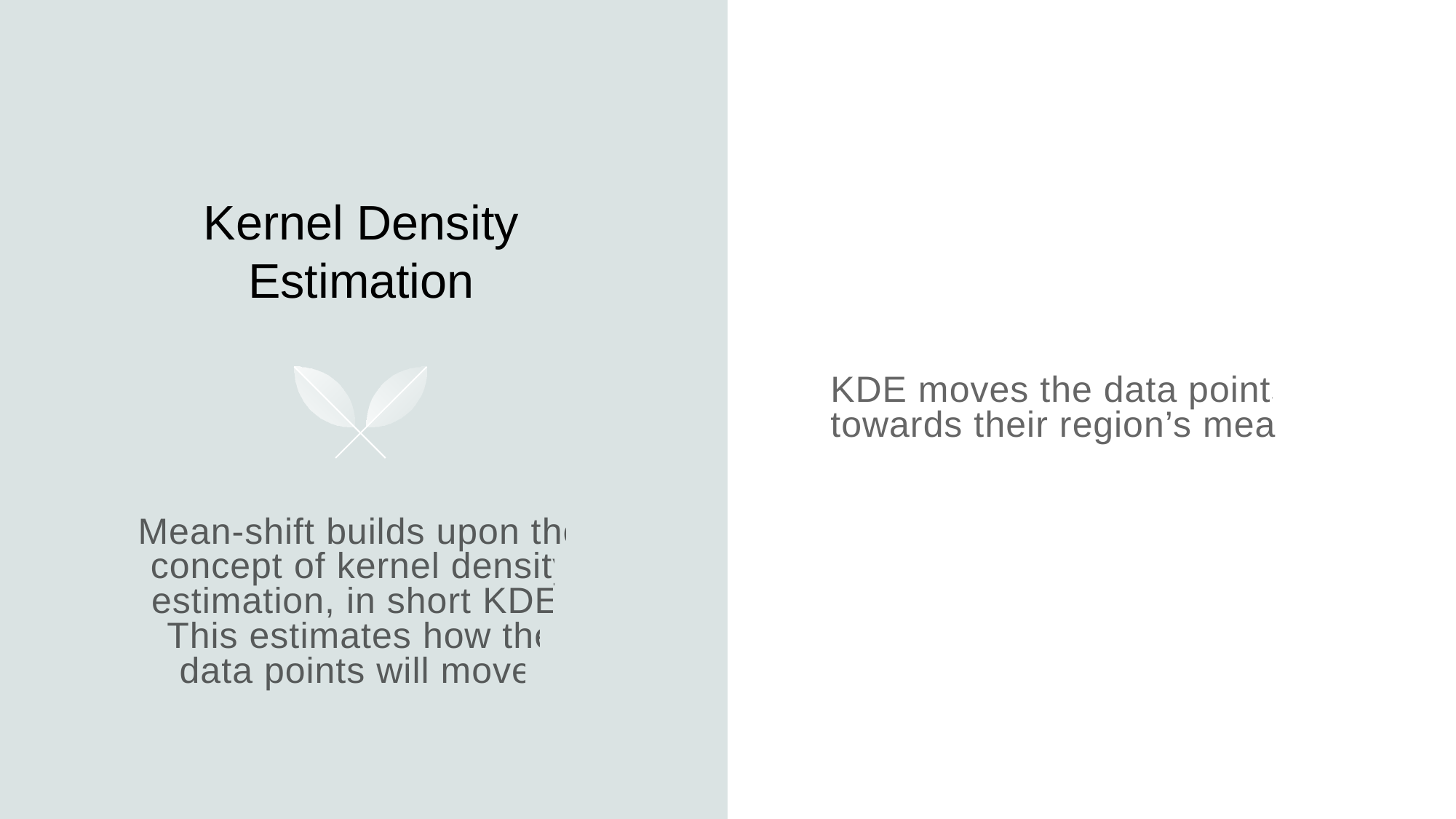

# Kernel Density Estimation
KDE moves the data points towards their region’s mean
Mean-shift builds upon the concept of kernel density estimation, in short KDE. This estimates how the data points will move.